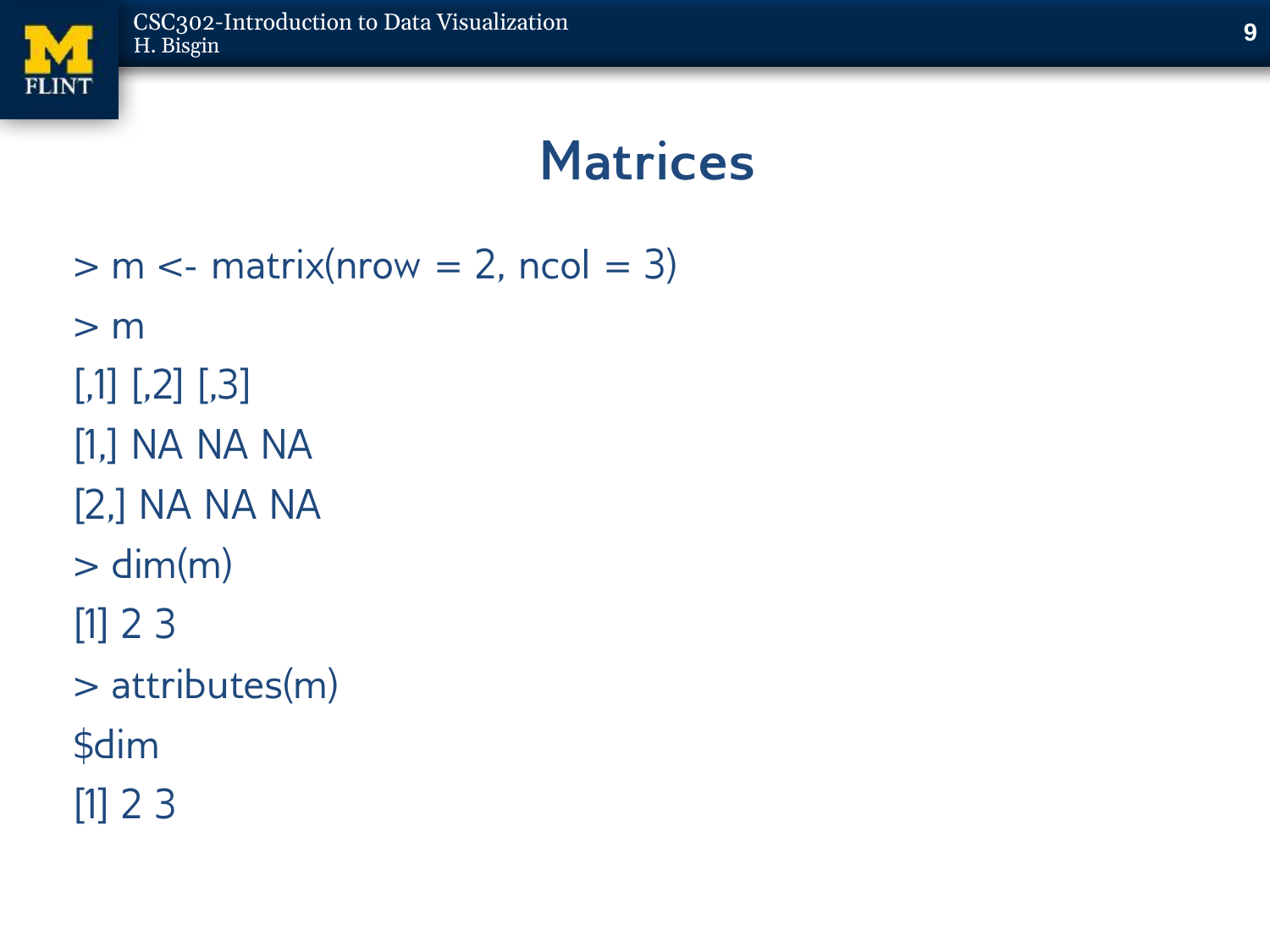

9
# Matrices
> m <- matrix(nrow = 2, ncol = 3)
> m
[,1] [,2] [,3]
[1,] NA NA NA
[2,] NA NA NA
> dim(m)
[1] 2 3
> attributes(m)
$dim
[1] 2 3